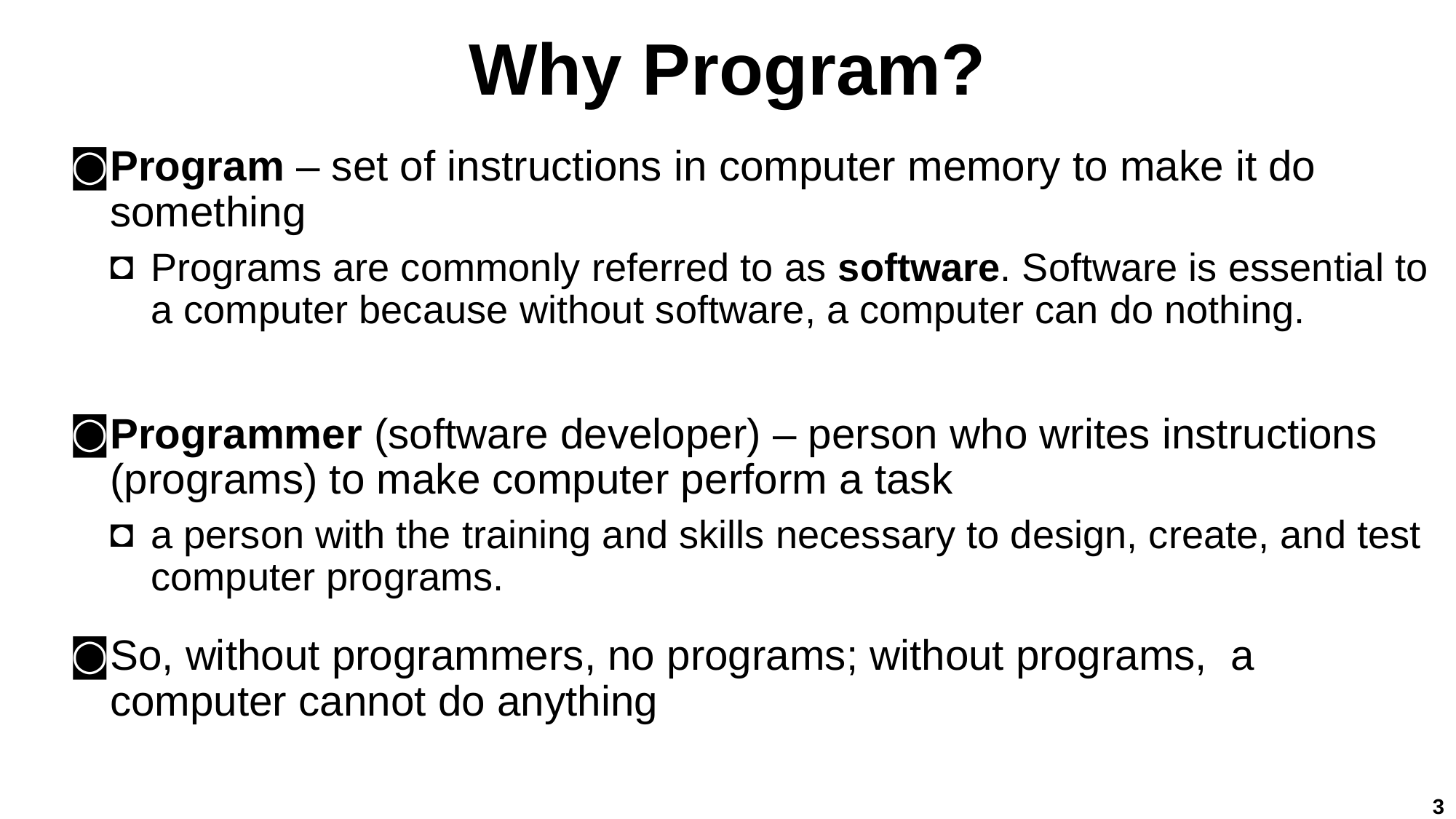

# Why Program?
Program – set of instructions in computer memory to make it do something
Programs are commonly referred to as software. Software is essential to a computer because without software, a computer can do nothing.

Programmer (software developer) – person who writes instructions (programs) to make computer perform a task
a person with the training and skills necessary to design, create, and test computer programs.
So, without programmers, no programs; without programs,  a computer cannot do anything
3